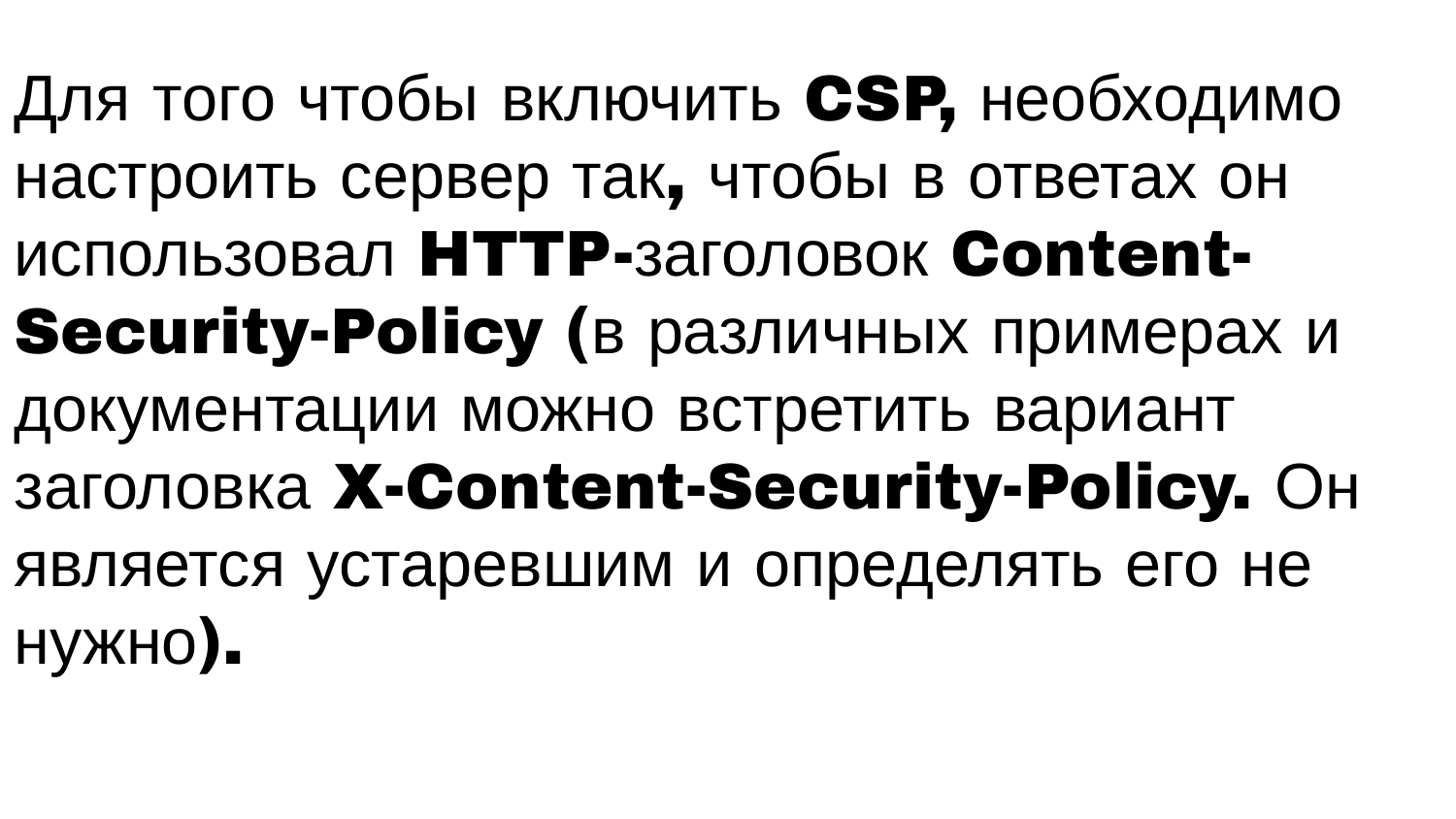

Для того чтобы включить CSP, необходимо настроить сервер так, чтобы в ответах он использовал HTTP-заголовок Content-Security-Policy (в различных примерах и документации можно встретить вариант заголовка X-Content-Security-Policy. Он является устаревшим и определять его не нужно).